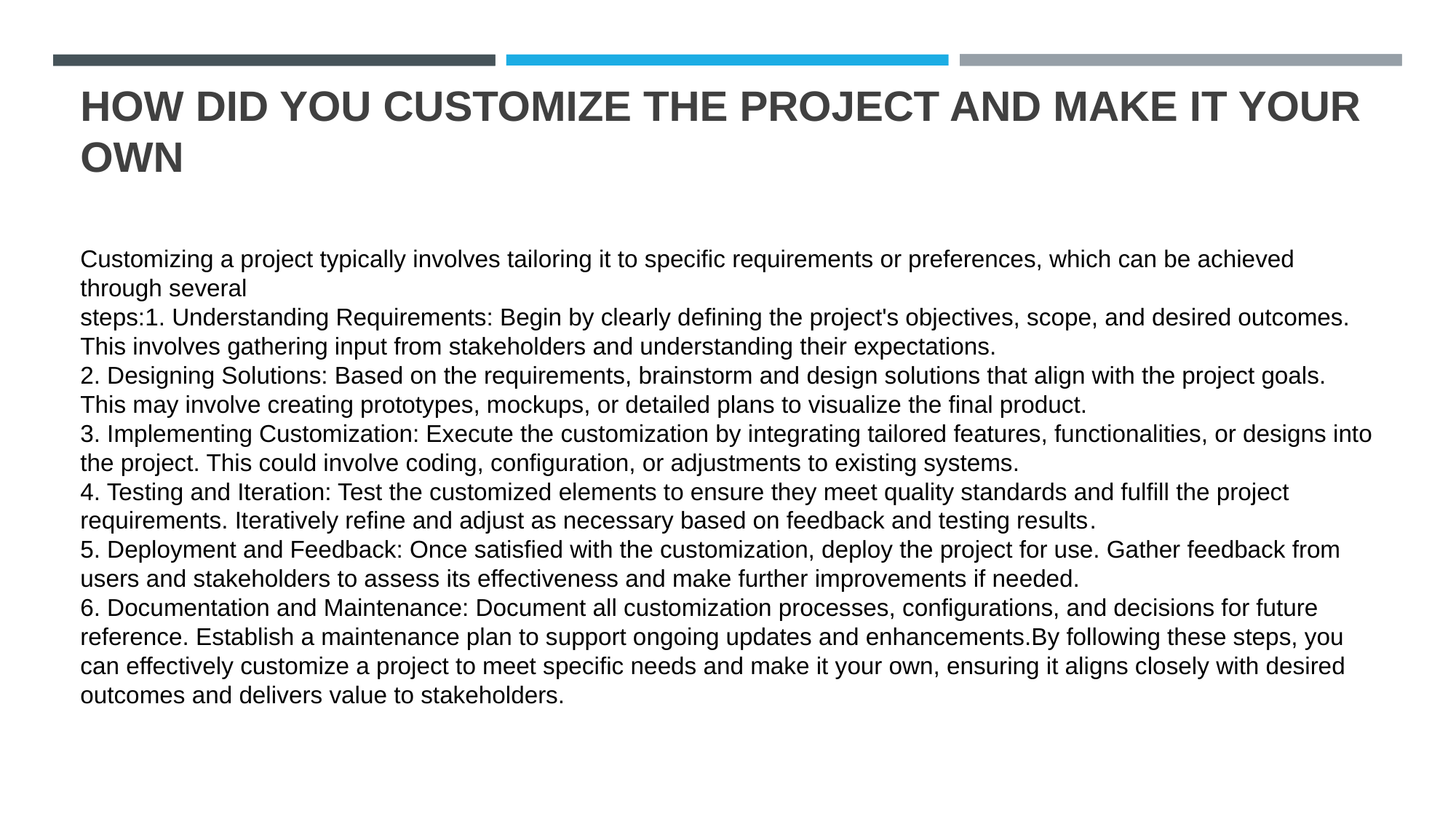

# How did you customize the project and make it your own
Customizing a project typically involves tailoring it to specific requirements or preferences, which can be achieved through several
steps:1. Understanding Requirements: Begin by clearly defining the project's objectives, scope, and desired outcomes. This involves gathering input from stakeholders and understanding their expectations.
2. Designing Solutions: Based on the requirements, brainstorm and design solutions that align with the project goals. This may involve creating prototypes, mockups, or detailed plans to visualize the final product.
3. Implementing Customization: Execute the customization by integrating tailored features, functionalities, or designs into the project. This could involve coding, configuration, or adjustments to existing systems.
4. Testing and Iteration: Test the customized elements to ensure they meet quality standards and fulfill the project requirements. Iteratively refine and adjust as necessary based on feedback and testing results.
5. Deployment and Feedback: Once satisfied with the customization, deploy the project for use. Gather feedback from users and stakeholders to assess its effectiveness and make further improvements if needed.
6. Documentation and Maintenance: Document all customization processes, configurations, and decisions for future reference. Establish a maintenance plan to support ongoing updates and enhancements.By following these steps, you can effectively customize a project to meet specific needs and make it your own, ensuring it aligns closely with desired outcomes and delivers value to stakeholders.